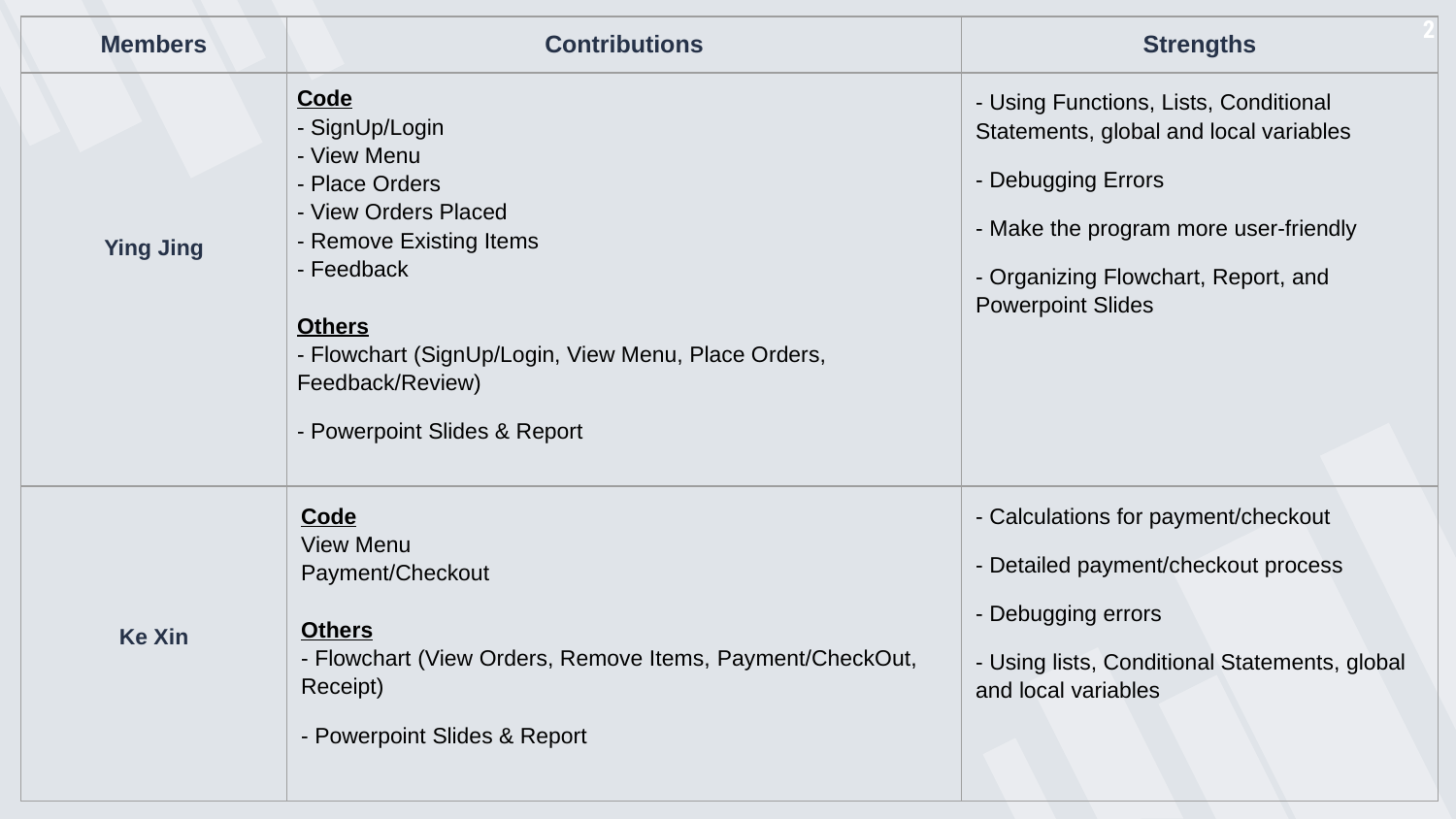

2
| Members | Contributions | Strengths |
| --- | --- | --- |
| Ying Jing | Code - SignUp/Login - View Menu - Place Orders - View Orders Placed - Remove Existing Items - Feedback   Others - Flowchart (SignUp/Login, View Menu, Place Orders, Feedback/Review) - Powerpoint Slides & Report | - Using Functions, Lists, Conditional Statements, global and local variables - Debugging Errors - Make the program more user-friendly - Organizing Flowchart, Report, and Powerpoint Slides |
| Ke Xin | Code View Menu Payment/Checkout   Others - Flowchart (View Orders, Remove Items, Payment/CheckOut, Receipt) - Powerpoint Slides & Report | - Calculations for payment/checkout - Detailed payment/checkout process - Debugging errors - Using lists, Conditional Statements, global and local variables |